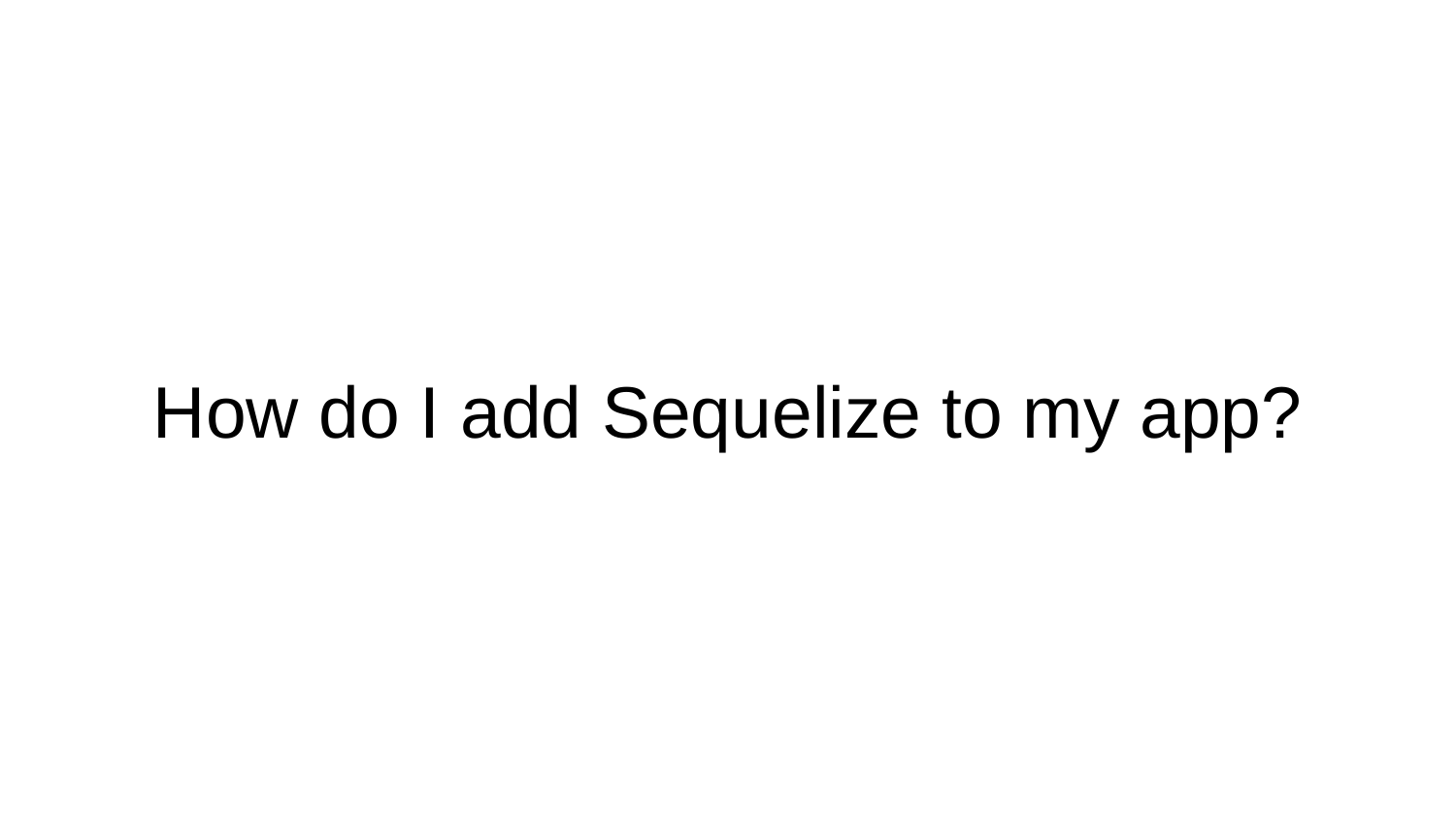

# How do I add Sequelize to my app?